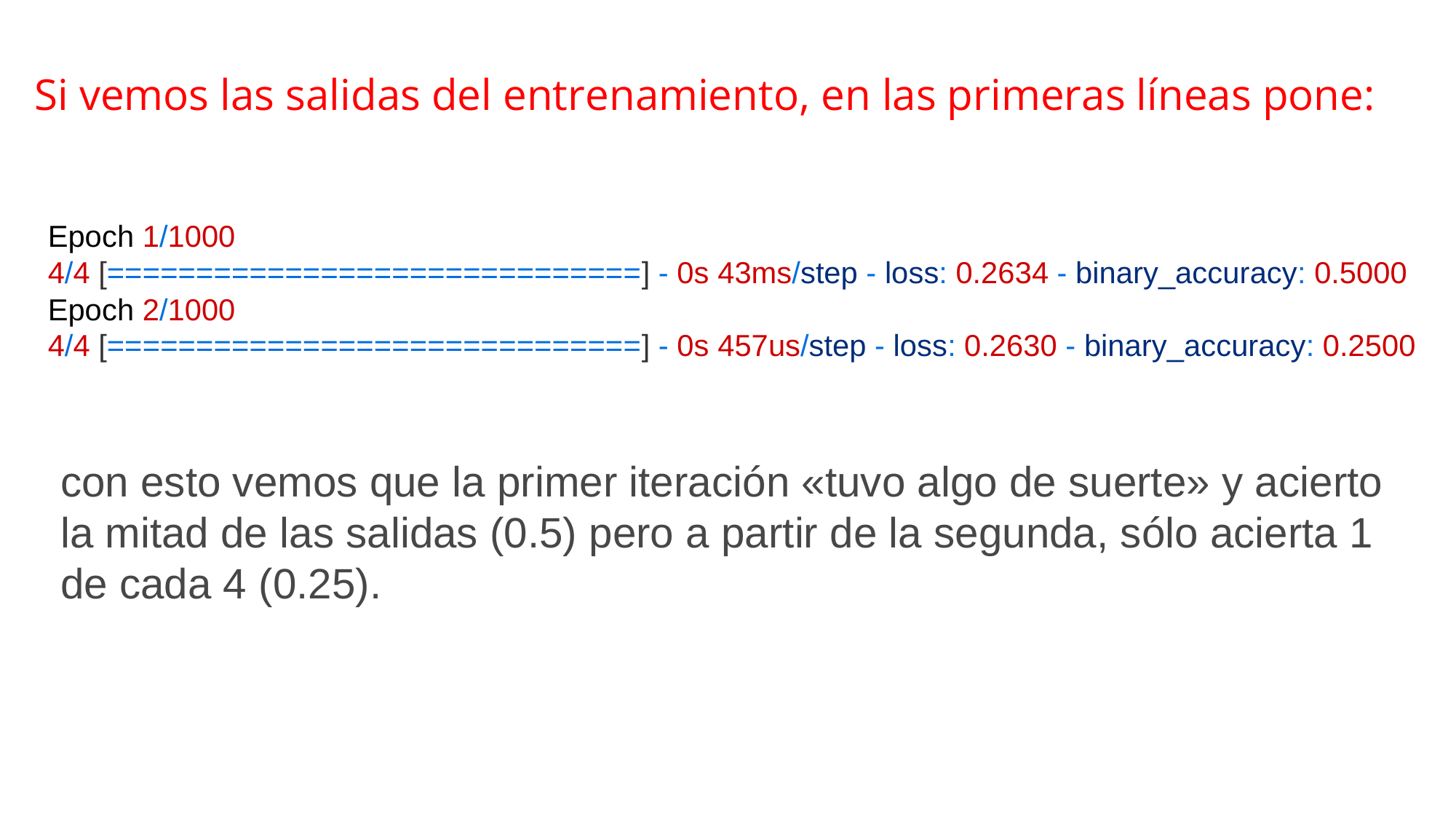

Si vemos las salidas del entrenamiento, en las primeras líneas pone:
Epoch 1/1000
4/4 [==============================] - 0s 43ms/step - loss: 0.2634 - binary_accuracy: 0.5000
Epoch 2/1000
4/4 [==============================] - 0s 457us/step - loss: 0.2630 - binary_accuracy: 0.2500
con esto vemos que la primer iteración «tuvo algo de suerte» y acierto la mitad de las salidas (0.5) pero a partir de la segunda, sólo acierta 1 de cada 4 (0.25).